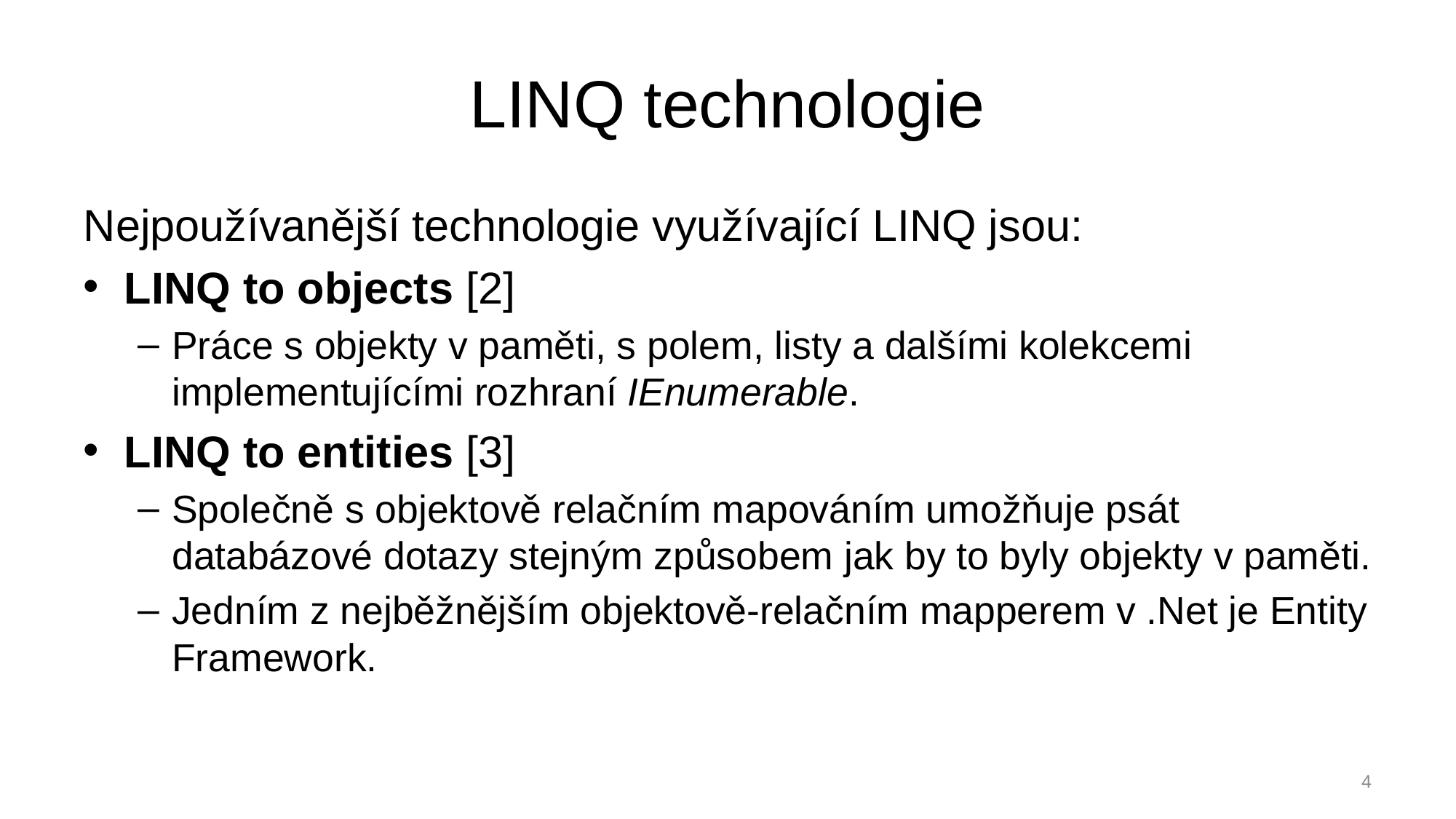

# LINQ technologie
Nejpoužívanější technologie využívající LINQ jsou:
LINQ to objects [2]
Práce s objekty v paměti, s polem, listy a dalšími kolekcemi implementujícími rozhraní IEnumerable.
LINQ to entities [3]
Společně s objektově relačním mapováním umožňuje psát databázové dotazy stejným způsobem jak by to byly objekty v paměti.
Jedním z nejběžnějším objektově-relačním mapperem v .Net je Entity Framework.
4